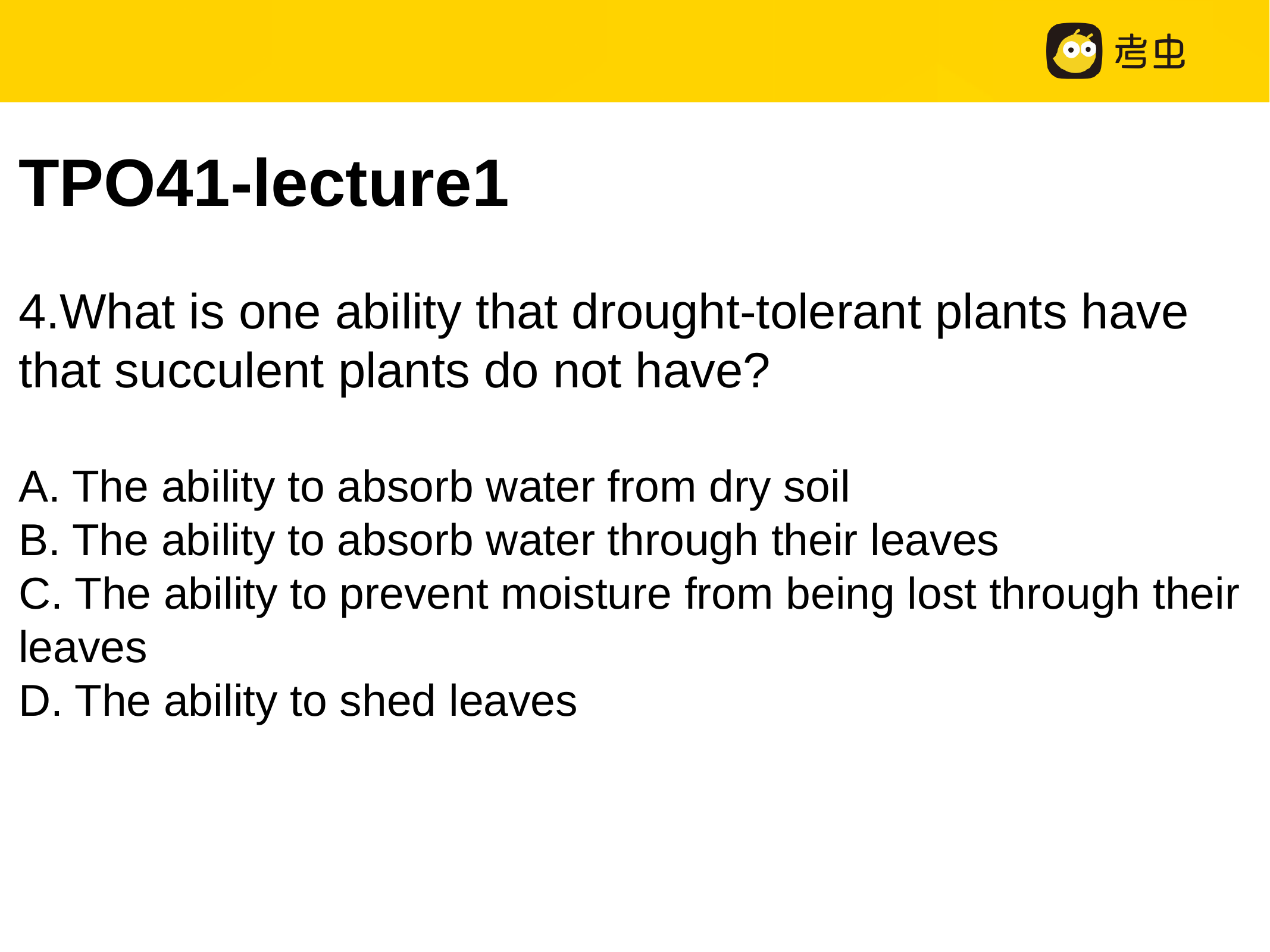

TPO41-lecture1

4.What is one ability that drought-tolerant plants have that succulent plants do not have?

A. The ability to absorb water from dry soil
B. The ability to absorb water through their leaves
C. The ability to prevent moisture from being lost through their leaves
D. The ability to shed leaves